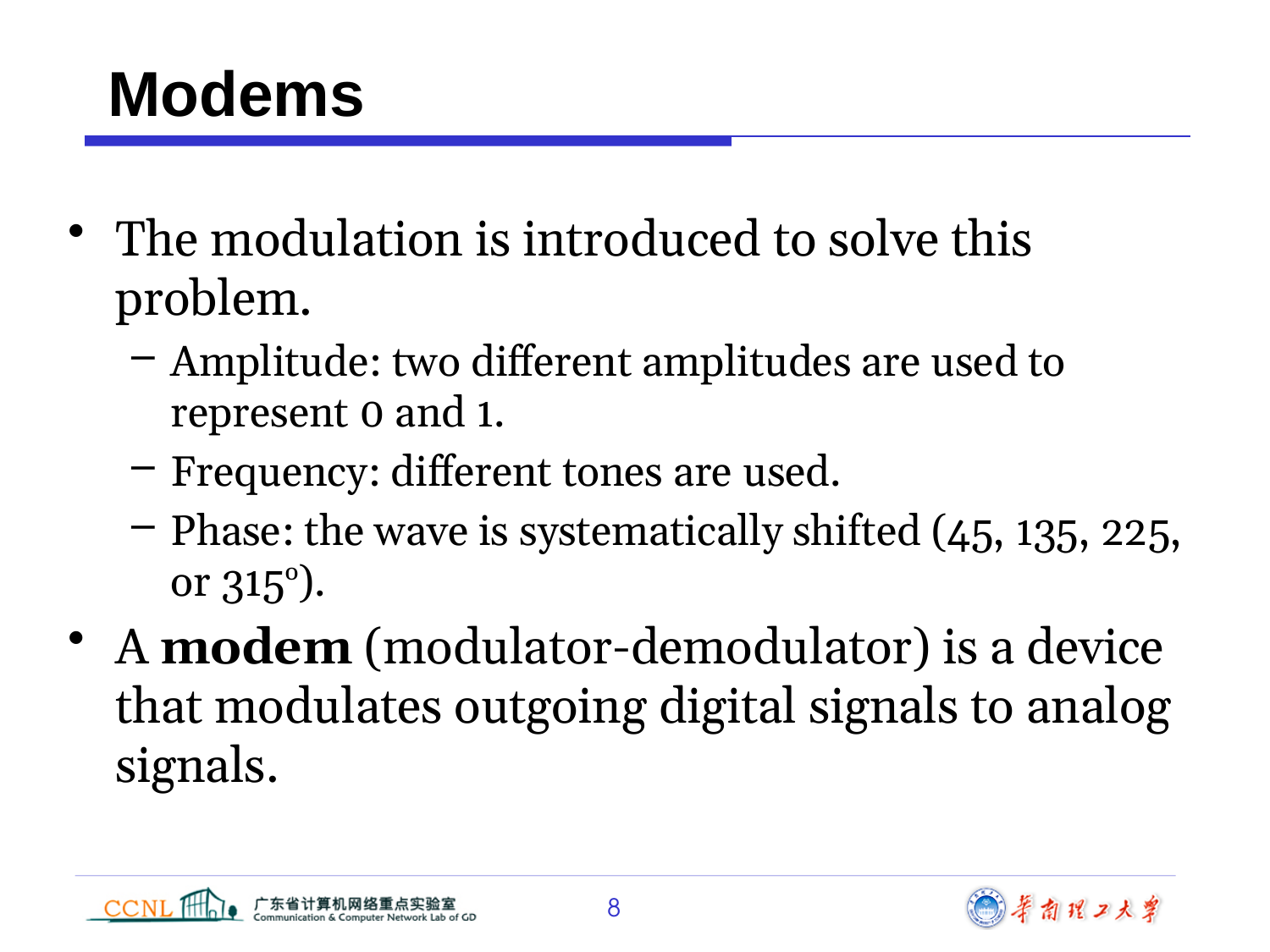

# Modems
The modulation is introduced to solve this problem.
Amplitude: two different amplitudes are used to represent 0 and 1.
Frequency: different tones are used.
Phase: the wave is systematically shifted (45, 135, 225, or 315º).
A modem (modulator-demodulator) is a device that modulates outgoing digital signals to analog signals.